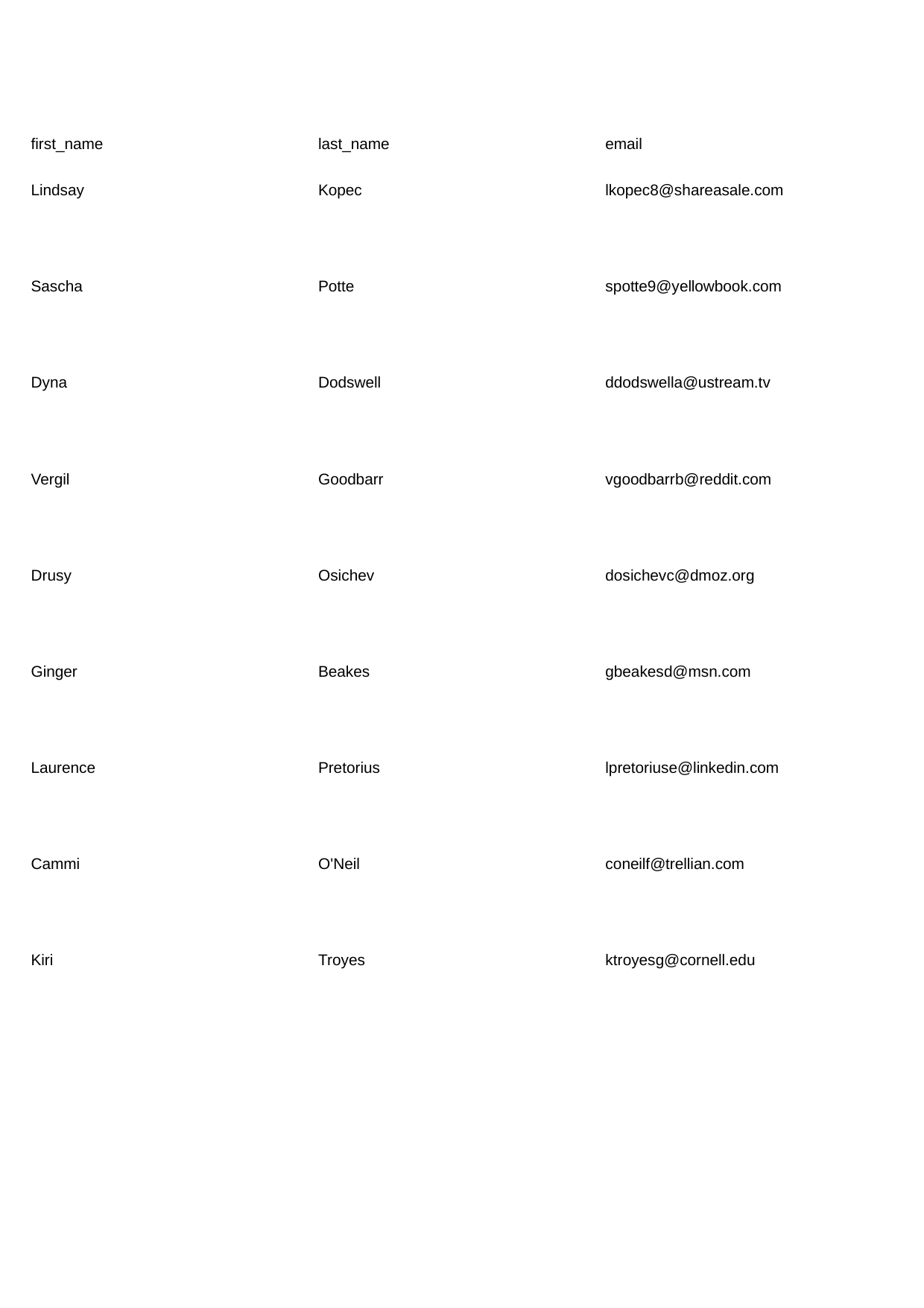

first_name
last_name
email
Lindsay
Kopec
lkopec8@shareasale.com
Sascha
Potte
spotte9@yellowbook.com
Dyna
Dodswell
ddodswella@ustream.tv
Vergil
Goodbarr
vgoodbarrb@reddit.com
Drusy
Osichev
dosichevc@dmoz.org
Ginger
Beakes
gbeakesd@msn.com
Laurence
Pretorius
lpretoriuse@linkedin.com
Cammi
O'Neil
coneilf@trellian.com
Kiri
Troyes
ktroyesg@cornell.edu